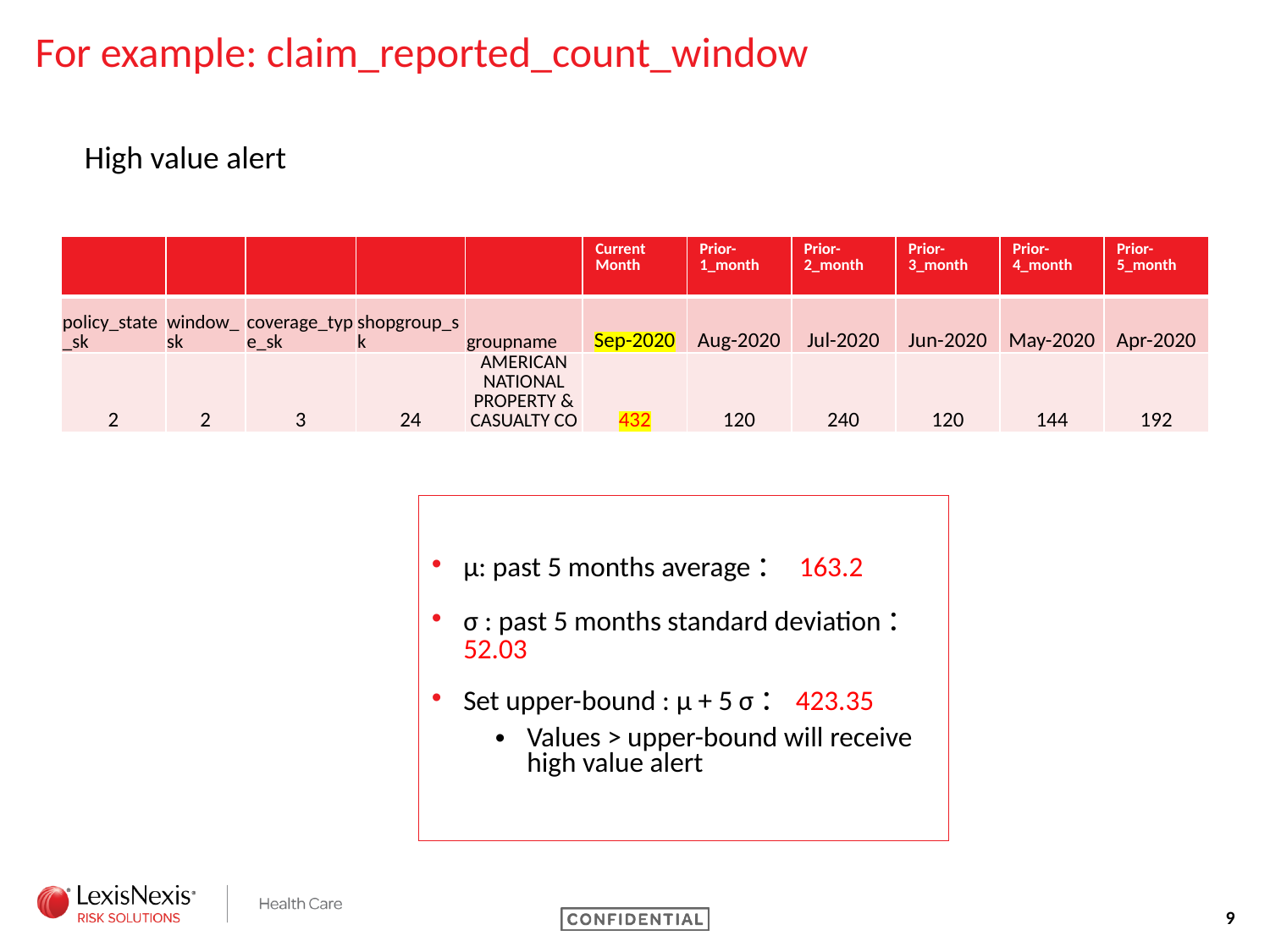

# For example: claim_reported_count_window
High value alert
|  |  |  |  |  | Current Month | Prior-1\_month | Prior-2\_month | Prior-3\_month | Prior-4\_month | Prior-5\_month |
| --- | --- | --- | --- | --- | --- | --- | --- | --- | --- | --- |
| policy\_state\_sk | window\_sk | coverage\_type\_sk | shopgroup\_sk | groupname | Sep-2020 | Aug-2020 | Jul-2020 | Jun-2020 | May-2020 | Apr-2020 |
| 2 | 2 | 3 | 24 | AMERICAN NATIONAL PROPERTY & CASUALTY CO | 432 | 120 | 240 | 120 | 144 | 192 |

μ: past 5 months average： 163.2
σ : past 5 months standard deviation：52.03
Set upper-bound : μ + 5 σ：423.35
Values > upper-bound will receive high value alert

9